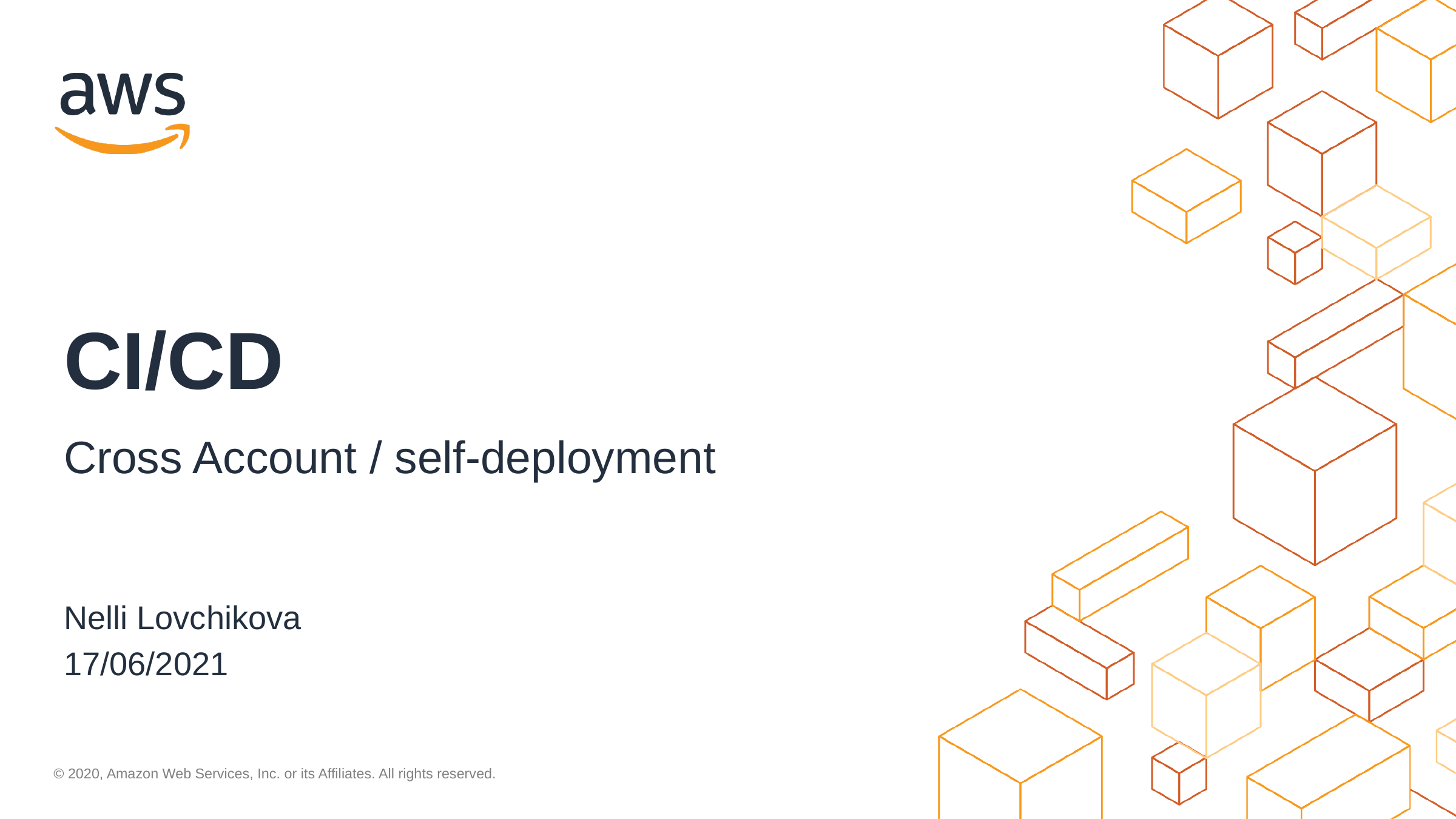

CI/CD
Cross Account / self-deployment
Nelli Lovchikova
17/06/2021